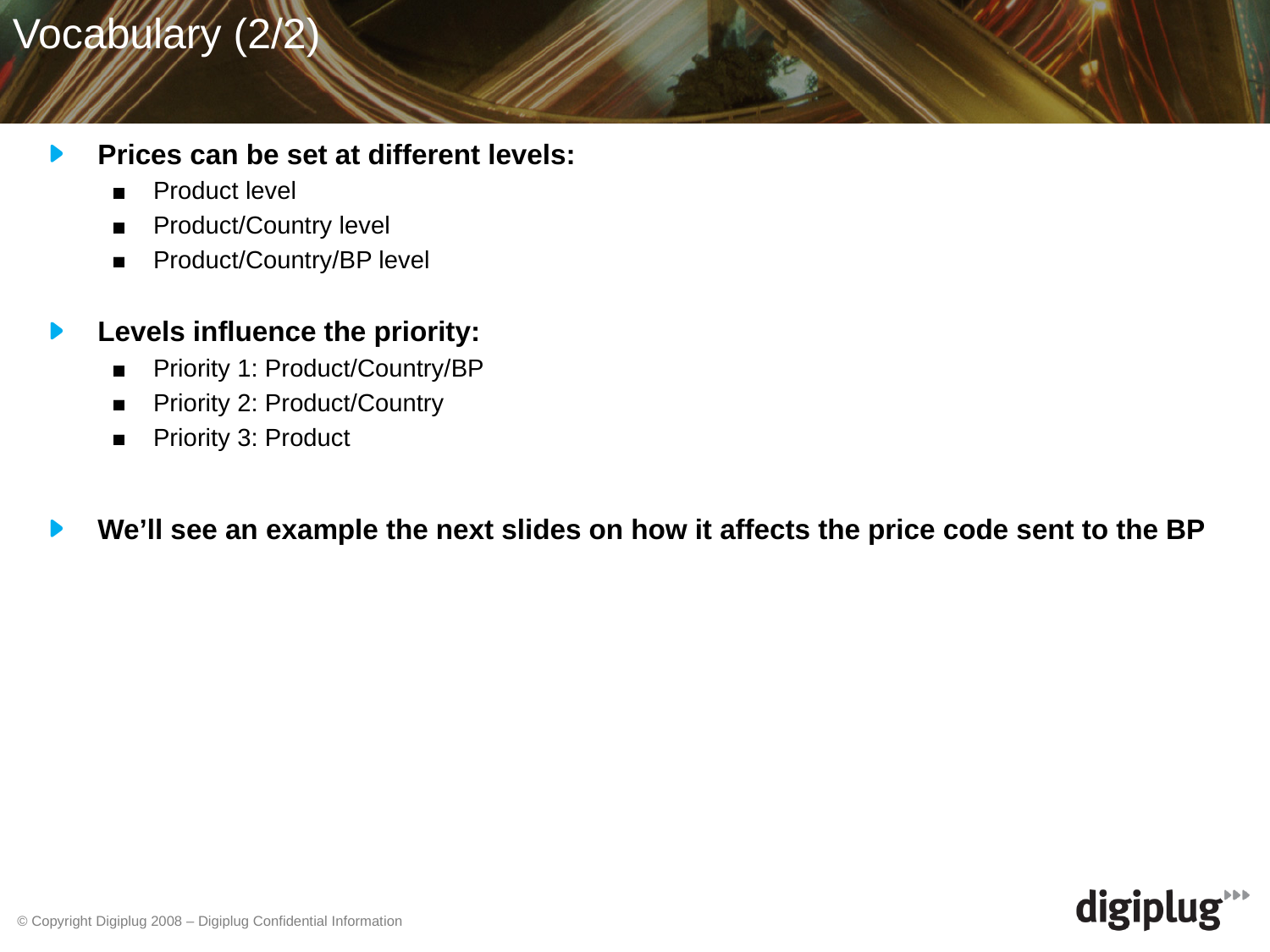

Vocabulary (2/2)
Prices can be set at different levels:
Product level
Product/Country level
Product/Country/BP level

Levels influence the priority:
Priority 1: Product/Country/BP
Priority 2: Product/Country
Priority 3: Product

We’ll see an example the next slides on how it affects the price code sent to the BP